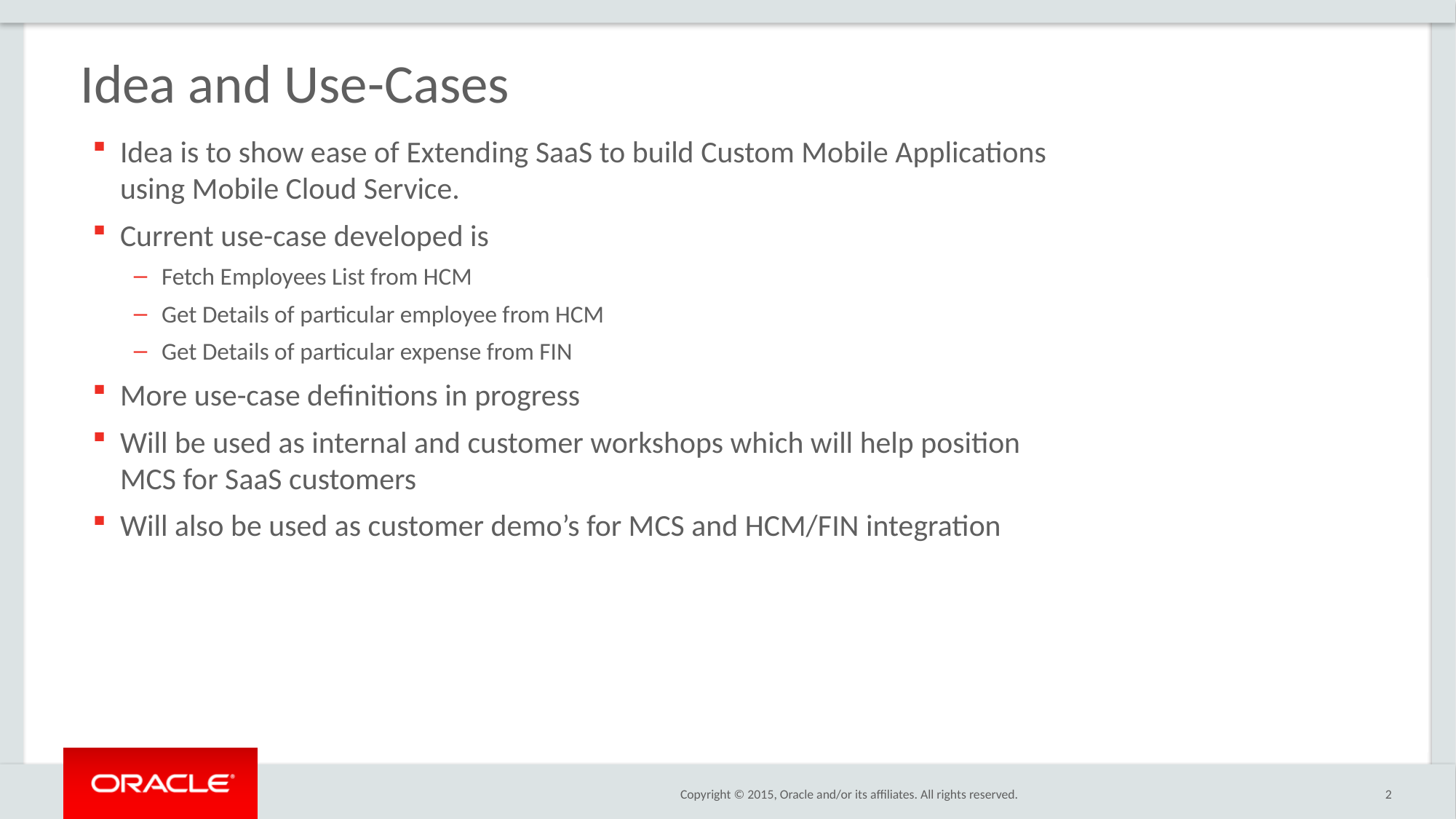

# Idea and Use-Cases
Idea is to show ease of Extending SaaS to build Custom Mobile Applications using Mobile Cloud Service.
Current use-case developed is
Fetch Employees List from HCM
Get Details of particular employee from HCM
Get Details of particular expense from FIN
More use-case definitions in progress
Will be used as internal and customer workshops which will help position MCS for SaaS customers
Will also be used as customer demo’s for MCS and HCM/FIN integration

2